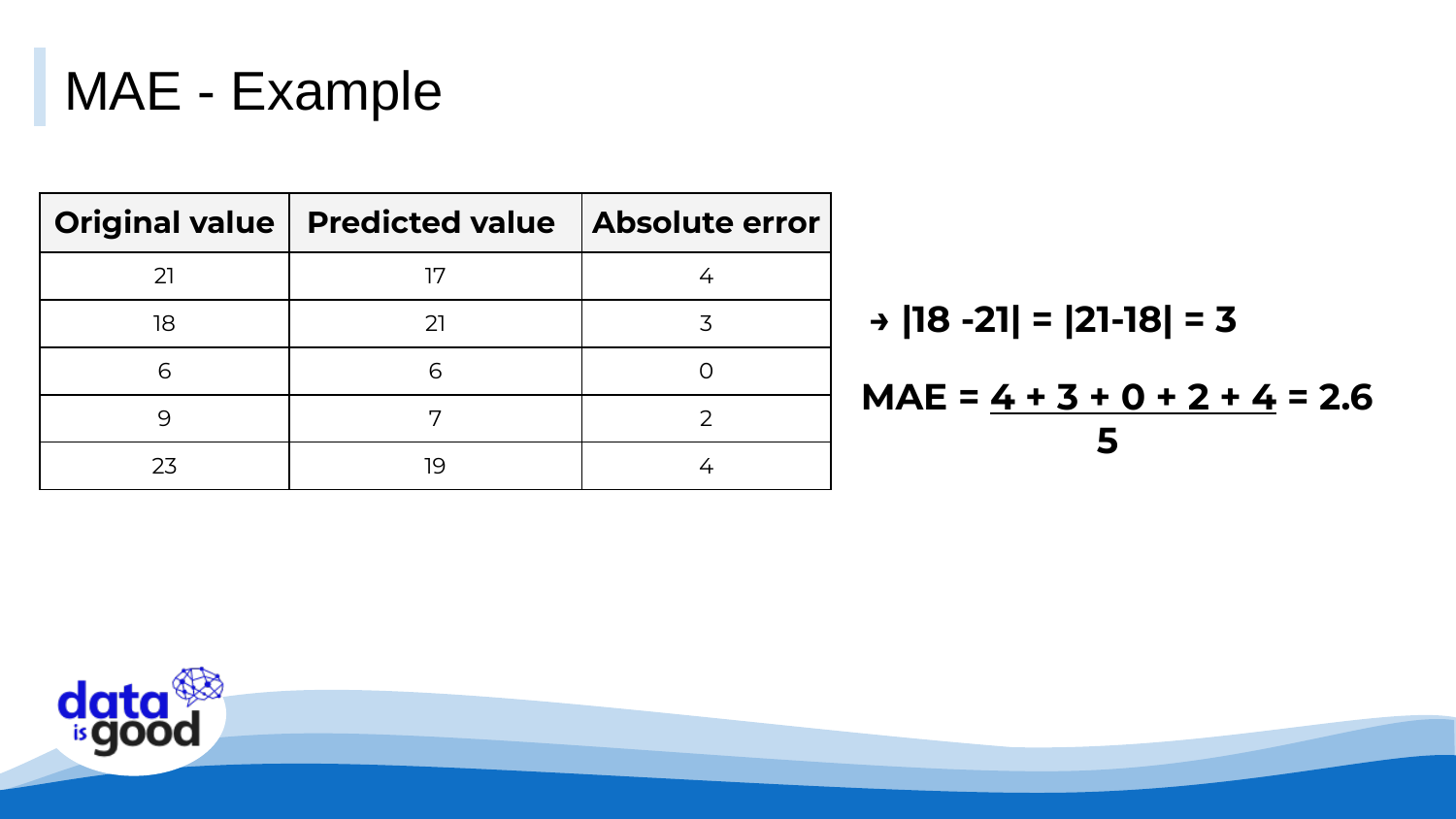

# MAE - Example
| Original value | Predicted value | Absolute error |
| --- | --- | --- |
| 21 | 17 | 4 |
| 18 | 21 | 3 |
| 6 | 6 | 0 |
| 9 | 7 | 2 |
| 23 | 19 | 4 |
→ |18 -21| = |21-18| = 3
MAE = 4 + 3 + 0 + 2 + 4 = 2.6
                5